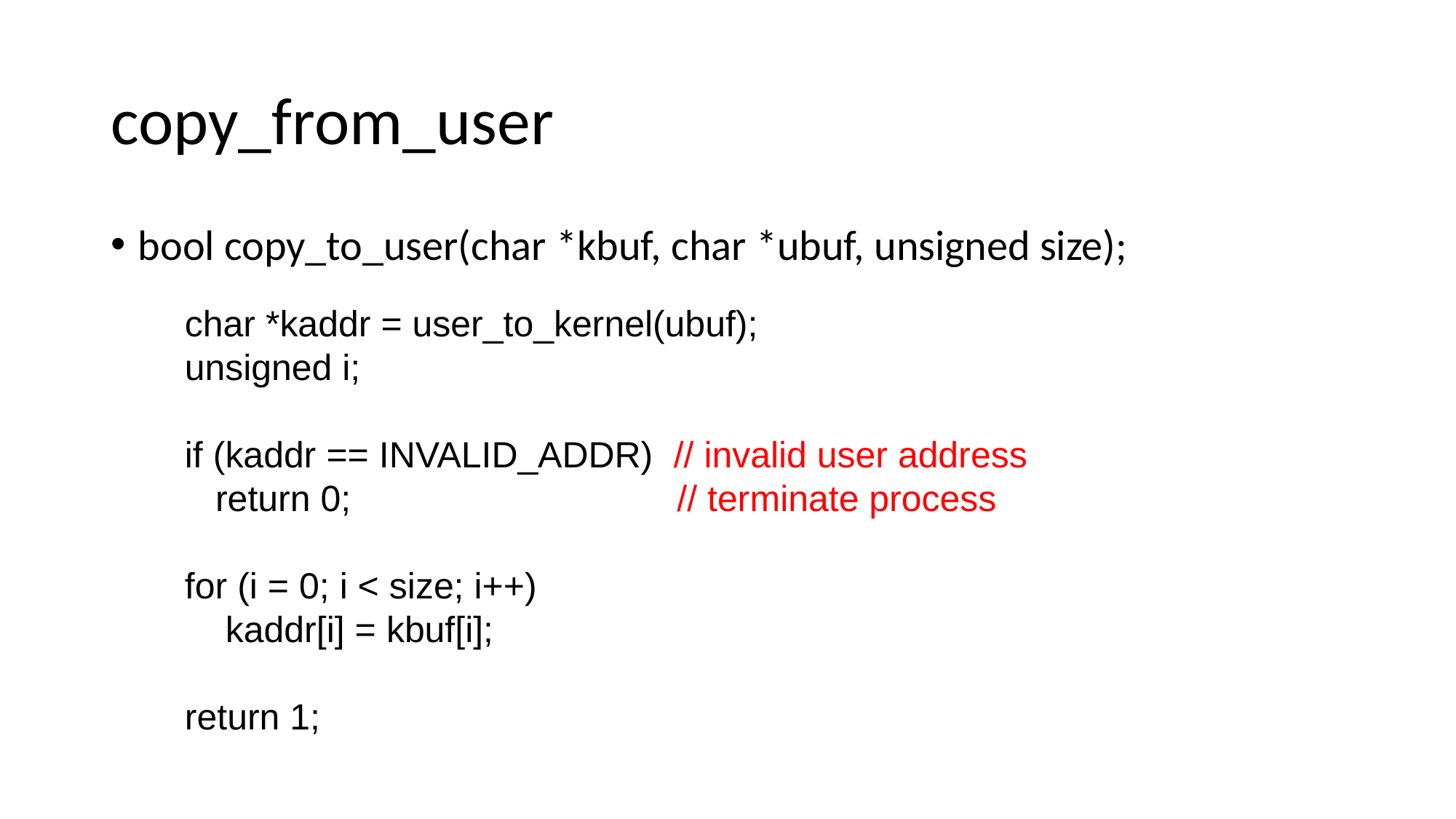

# copy_from_user
bool copy_to_user(char *kbuf, char *ubuf, unsigned size);

char *kaddr = user_to_kernel(ubuf);
unsigned i;

if (kaddr == INVALID_ADDR)  // invalid user address
   return 0;                                // terminate process

for (i = 0; i < size; i++)
    kaddr[i] = kbuf[i];

return 1;